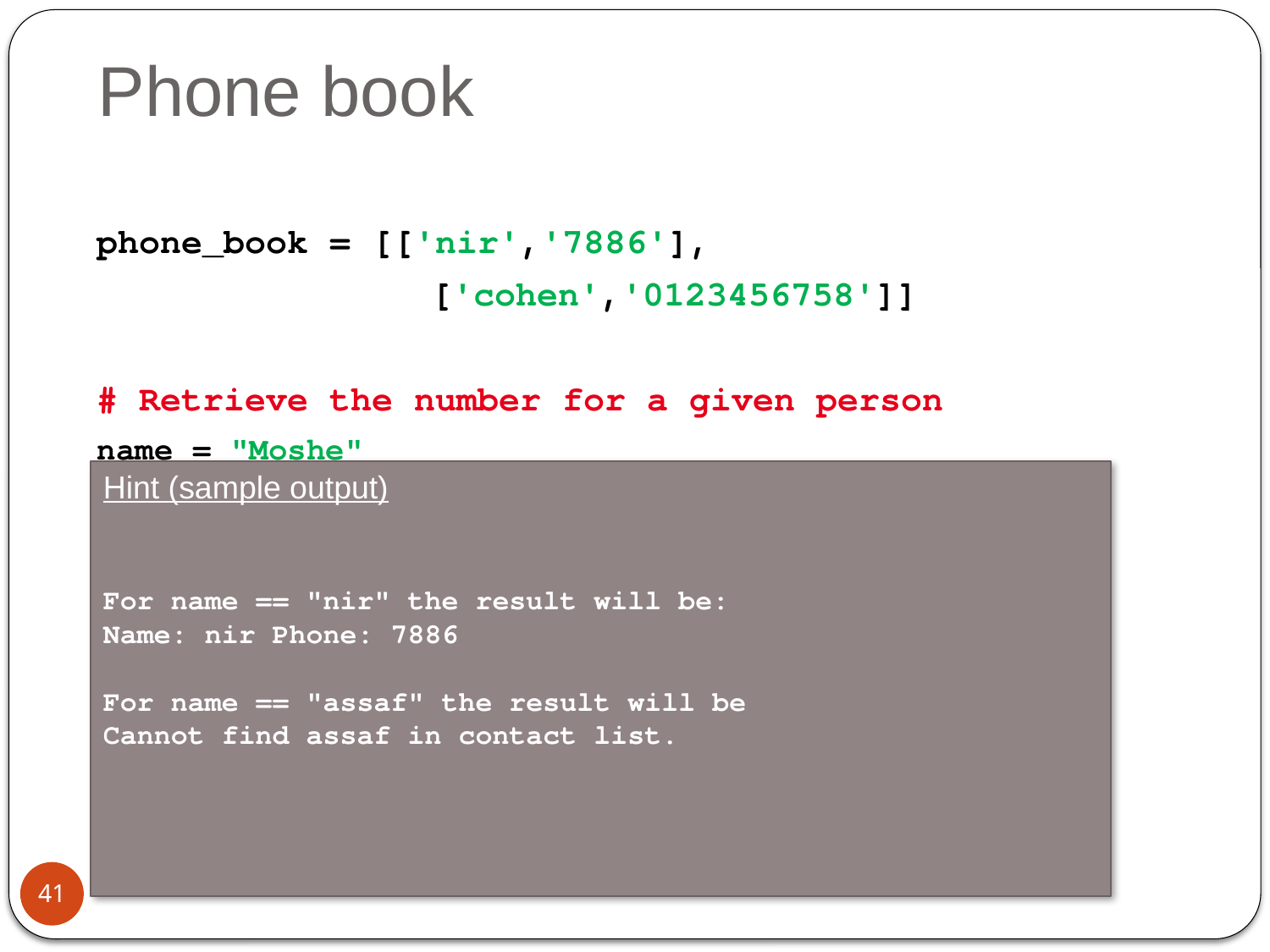

# Phone book
phone_book = [['nir','7886'],
			  ['cohen','0123456758']]

# Retrieve the number for a given person
name = "Moshe"
found = False
phone = ""
for contact in phone_book:
    if contact[0] == name:
        found = True
        phone = contact[1]
        break
if found:
    print "Name:", name , "Phone:", phone
else:
    print "Cannot find", name , "in contact list."
Hint (sample output)

For name == "nir" the result will be:
Name: nir Phone: 7886

For name == "assaf" the result will be
Cannot find assaf in contact list.

41